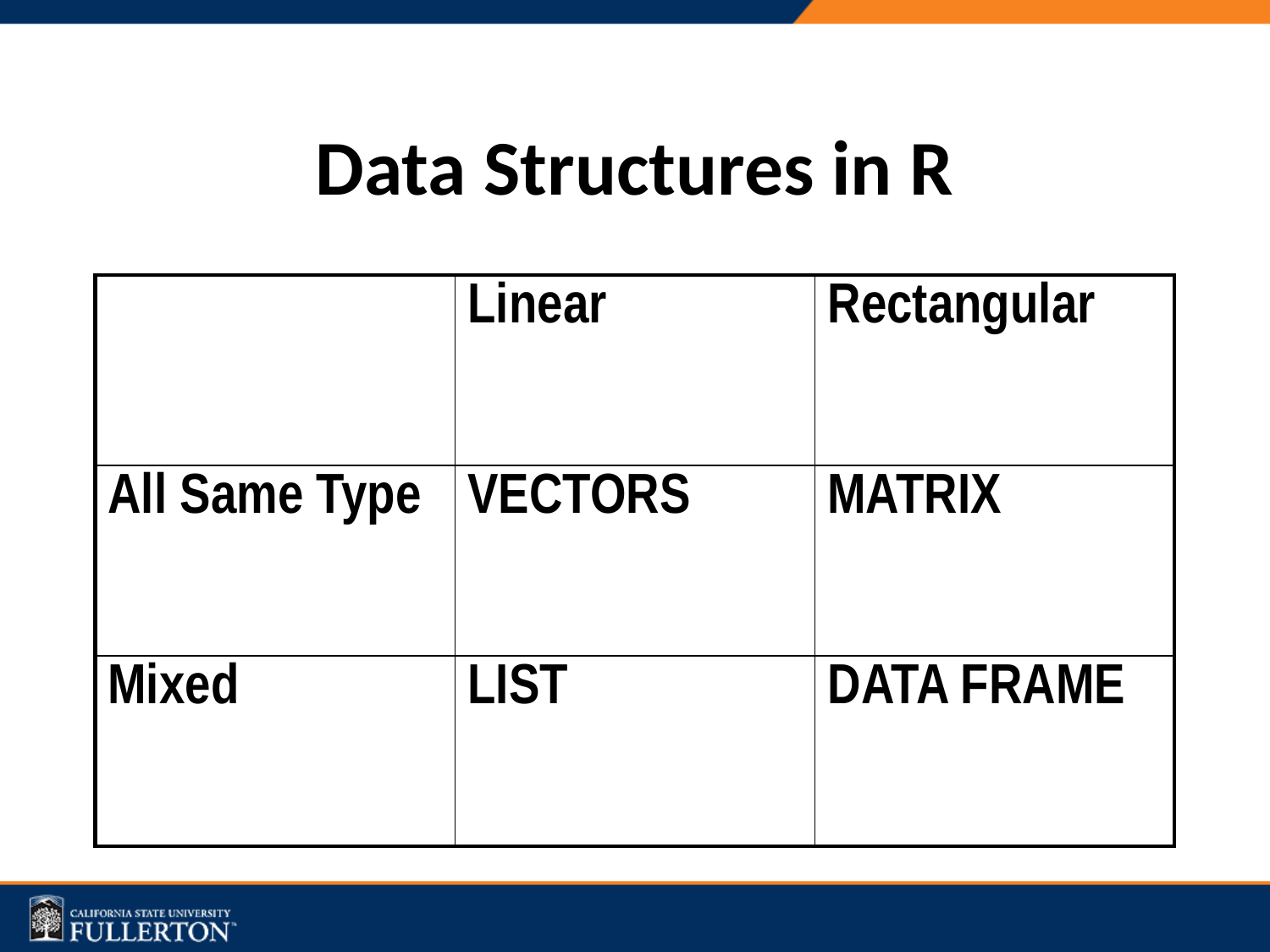

# Data Structures in R
|  | Linear | Rectangular |
| --- | --- | --- |
| All Same Type | VECTORS | MATRIX |
| Mixed | LIST | DATA FRAME |